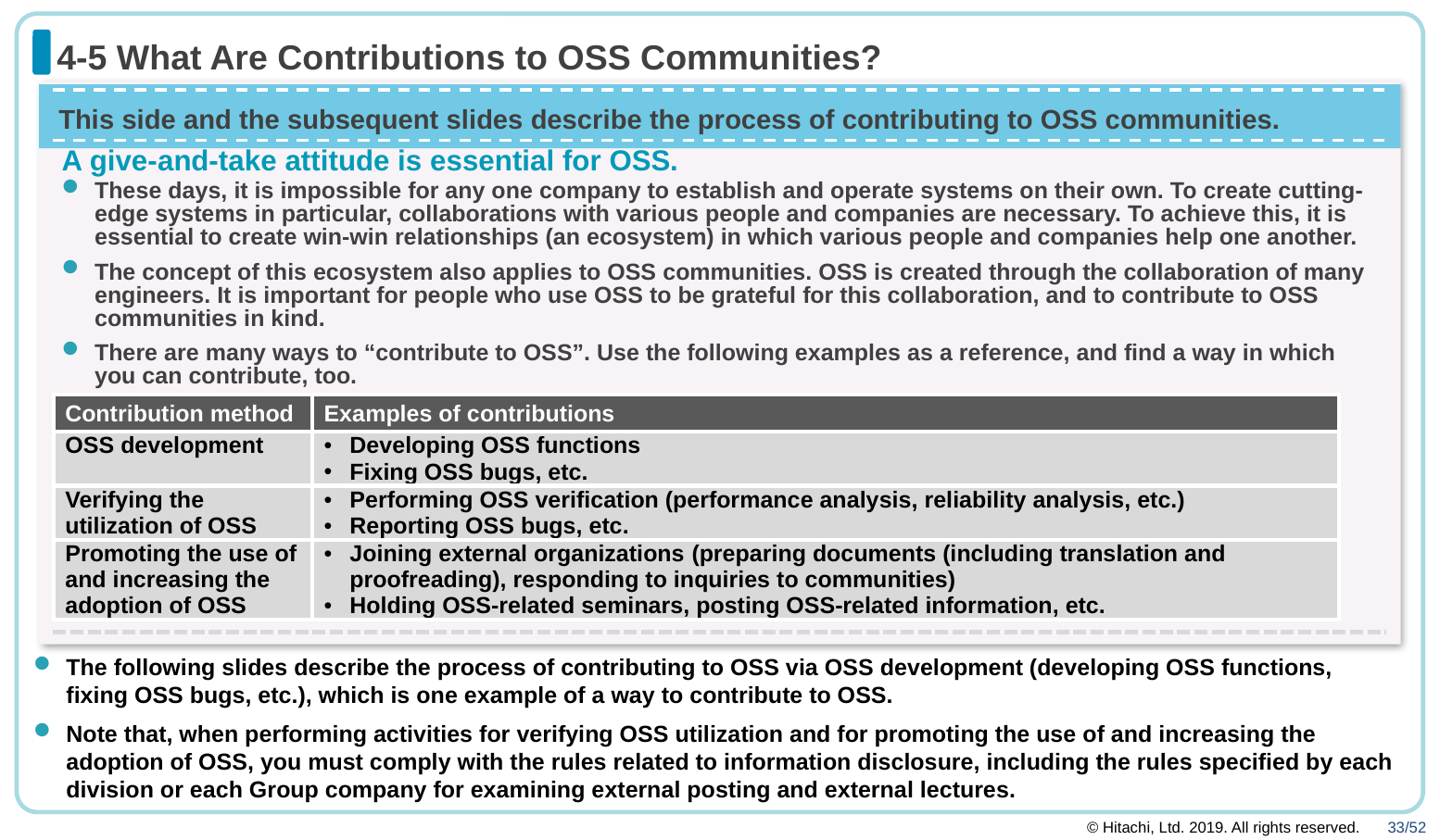

# 4-5 What Are Contributions to OSS Communities?

This side and the subsequent slides describe the process of contributing to OSS communities.
A give-and-take attitude is essential for OSS.
These days, it is impossible for any one company to establish and operate systems on their own. To create cutting-edge systems in particular, collaborations with various people and companies are necessary. To achieve this, it is essential to create win-win relationships (an ecosystem) in which various people and companies help one another.
The concept of this ecosystem also applies to OSS communities. OSS is created through the collaboration of many engineers. It is important for people who use OSS to be grateful for this collaboration, and to contribute to OSS communities in kind.
There are many ways to “contribute to OSS”. Use the following examples as a reference, and find a way in which you can contribute, too.
| Contribution method | Examples of contributions |
| --- | --- |
| OSS development | Developing OSS functions Fixing OSS bugs, etc. |
| Verifying the utilization of OSS | Performing OSS verification (performance analysis, reliability analysis, etc.) Reporting OSS bugs, etc. |
| Promoting the use of and increasing the adoption of OSS | Joining external organizations (preparing documents (including translation and proofreading), responding to inquiries to communities) Holding OSS-related seminars, posting OSS-related information, etc. |
The following slides describe the process of contributing to OSS via OSS development (developing OSS functions, fixing OSS bugs, etc.), which is one example of a way to contribute to OSS.
Note that, when performing activities for verifying OSS utilization and for promoting the use of and increasing the adoption of OSS, you must comply with the rules related to information disclosure, including the rules specified by each division or each Group company for examining external posting and external lectures.